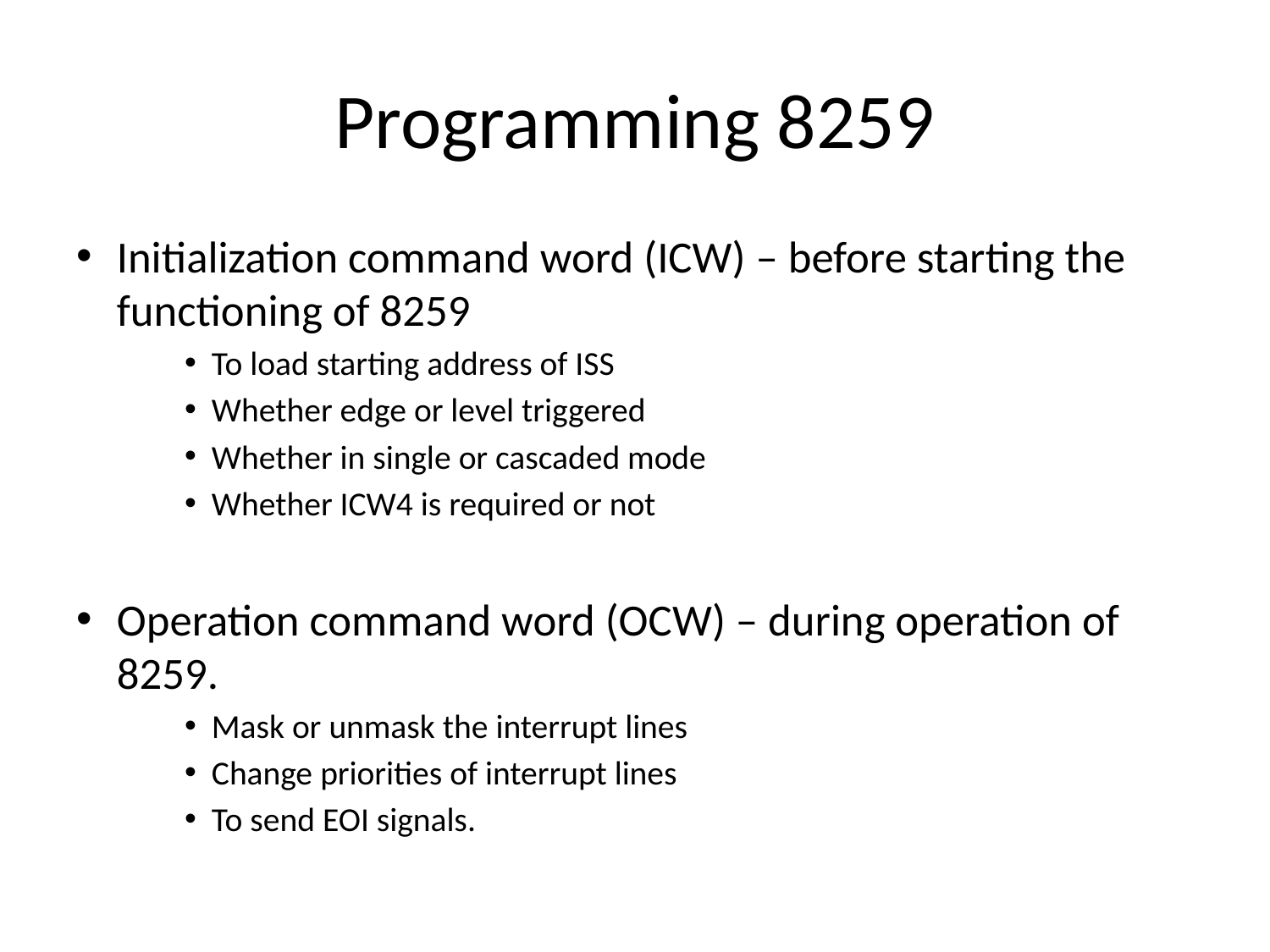

# Programming 8259
Initialization command word (ICW) – before starting the functioning of 8259
To load starting address of ISS
Whether edge or level triggered
Whether in single or cascaded mode
Whether ICW4 is required or not

Operation command word (OCW) – during operation of 8259.
Mask or unmask the interrupt lines
Change priorities of interrupt lines
To send EOI signals.